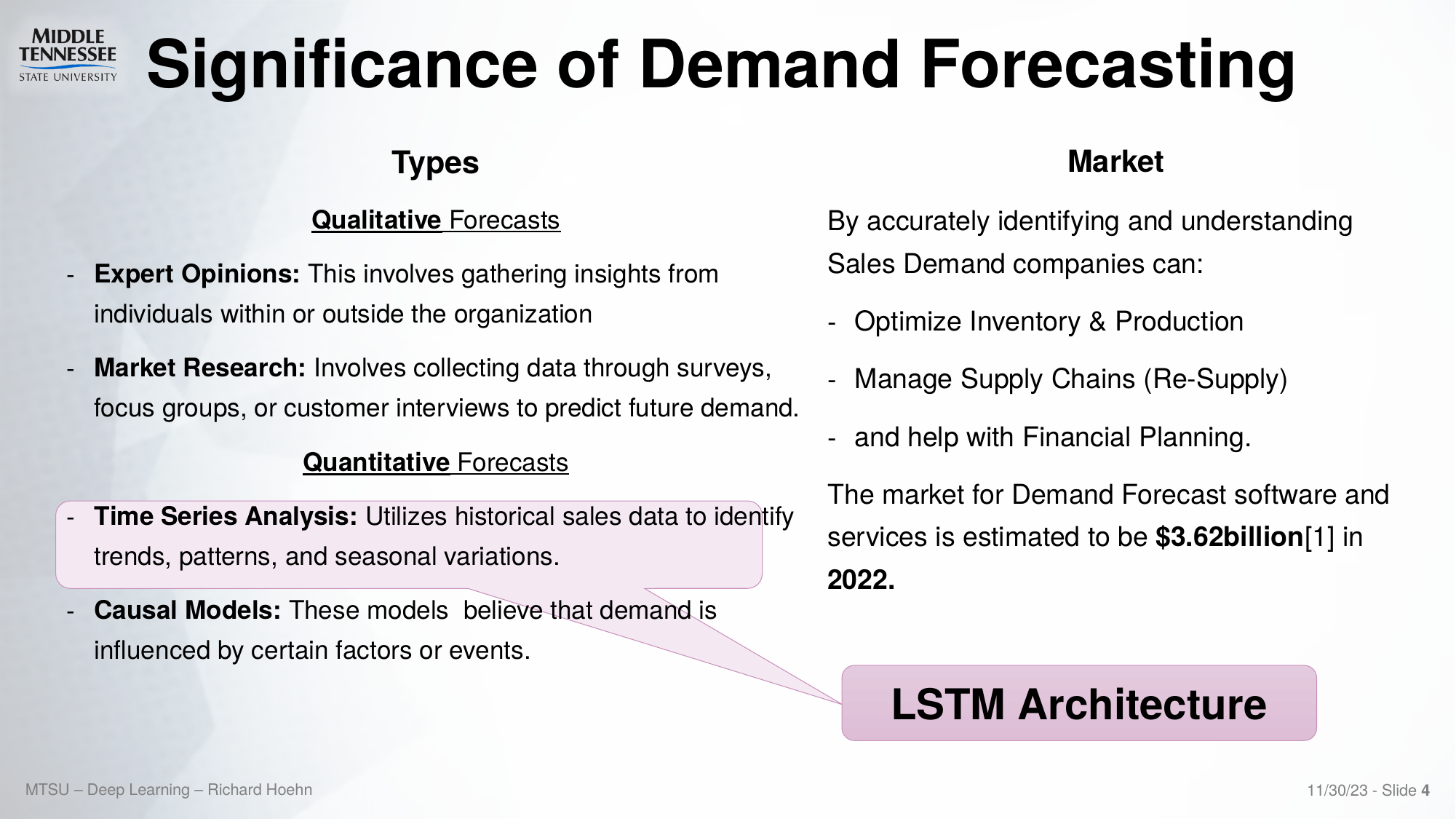

# Significance of Demand Forecasting
Types
Qualitative Forecasts
Expert Opinions: This involves gathering insights from individuals within or outside the organization
Market Research: Involves collecting data through surveys, focus groups, or customer interviews to predict future demand.
Quantitative Forecasts
Time Series Analysis: Utilizes historical sales data to identify trends, patterns, and seasonal variations.
Causal Models: These models  believe that demand is influenced by certain factors or events.
Market
By accurately identifying and understanding Sales Demand companies can:
Optimize Inventory & Production
Manage Supply Chains (Re-Supply)
and help with Financial Planning.
The market for Demand Forecast software and services is estimated to be $3.62billion[1] in 2022.

LSTM Architecture